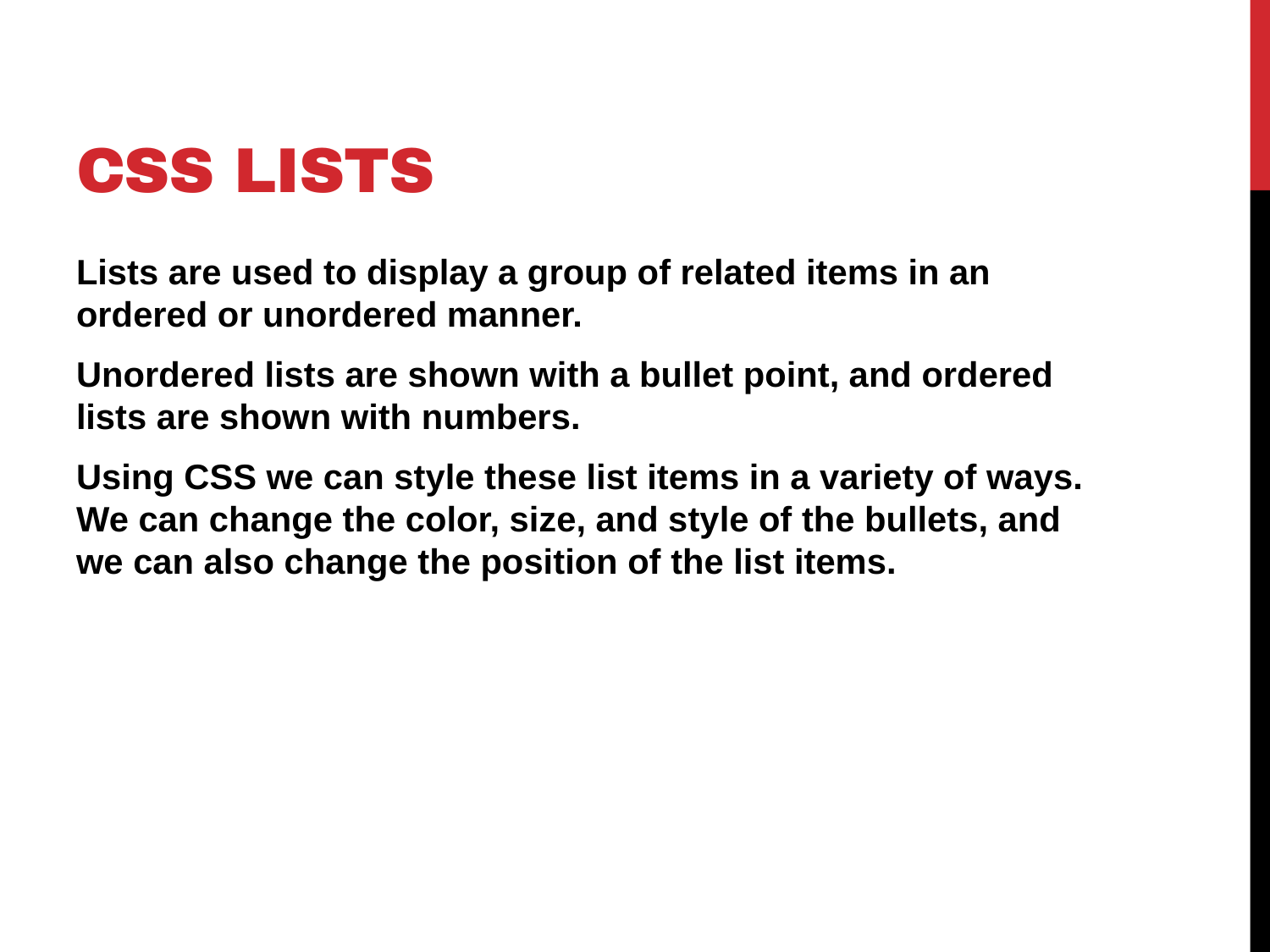

# Css lists
Lists are used to display a group of related items in an ordered or unordered manner.
Unordered lists are shown with a bullet point, and ordered lists are shown with numbers.
Using CSS we can style these list items in a variety of ways. We can change the color, size, and style of the bullets, and we can also change the position of the list items.